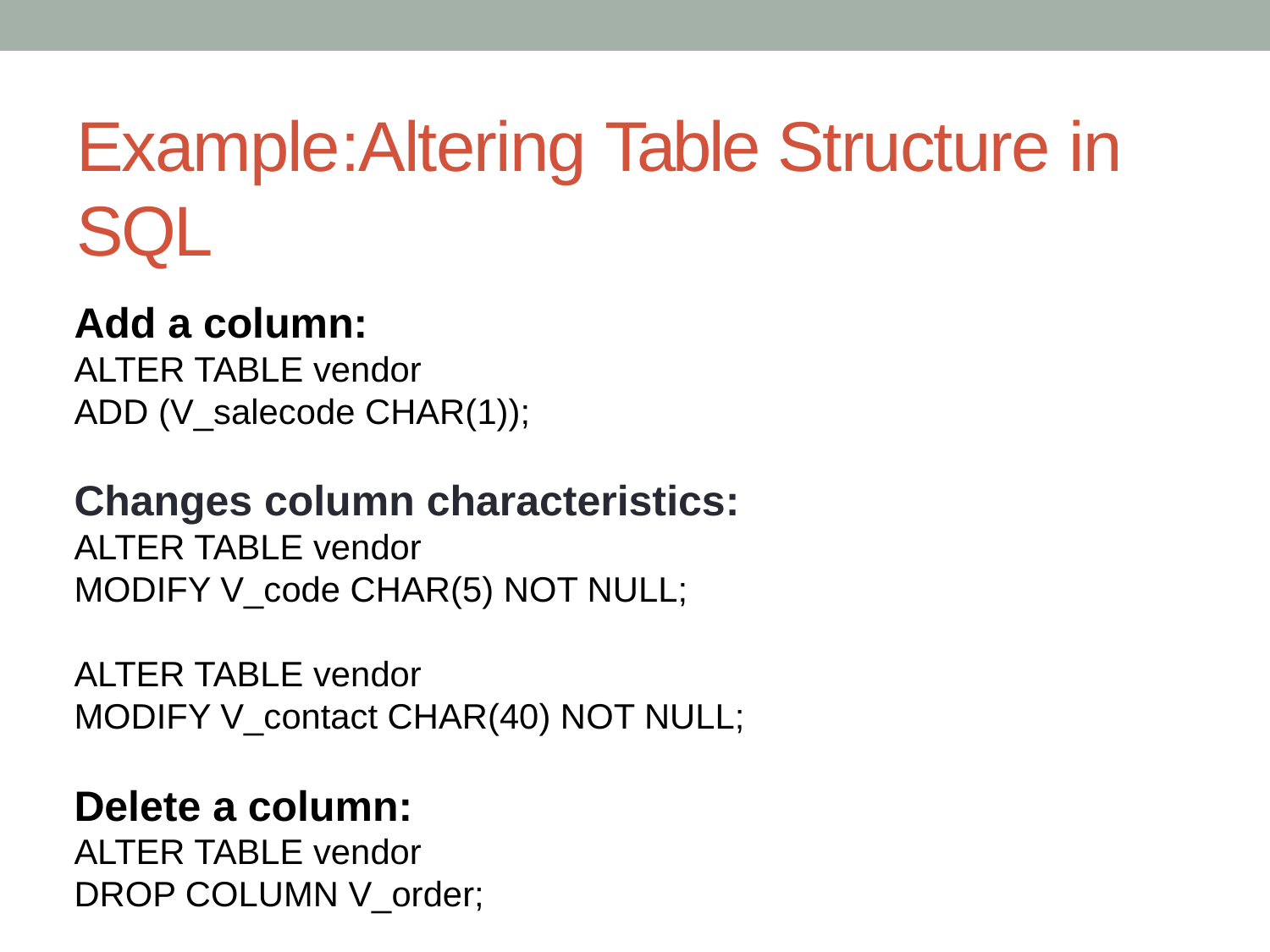

# Example:Altering Table Structure in SQL
Add a column:
ALTER TABLE vendor
ADD (V_salecode CHAR(1));

Changes column characteristics:
ALTER TABLE vendor
MODIFY V_code CHAR(5) NOT NULL;

ALTER TABLE vendor
MODIFY V_contact CHAR(40) NOT NULL;

Delete a column:
ALTER TABLE vendor
DROP COLUMN V_order;